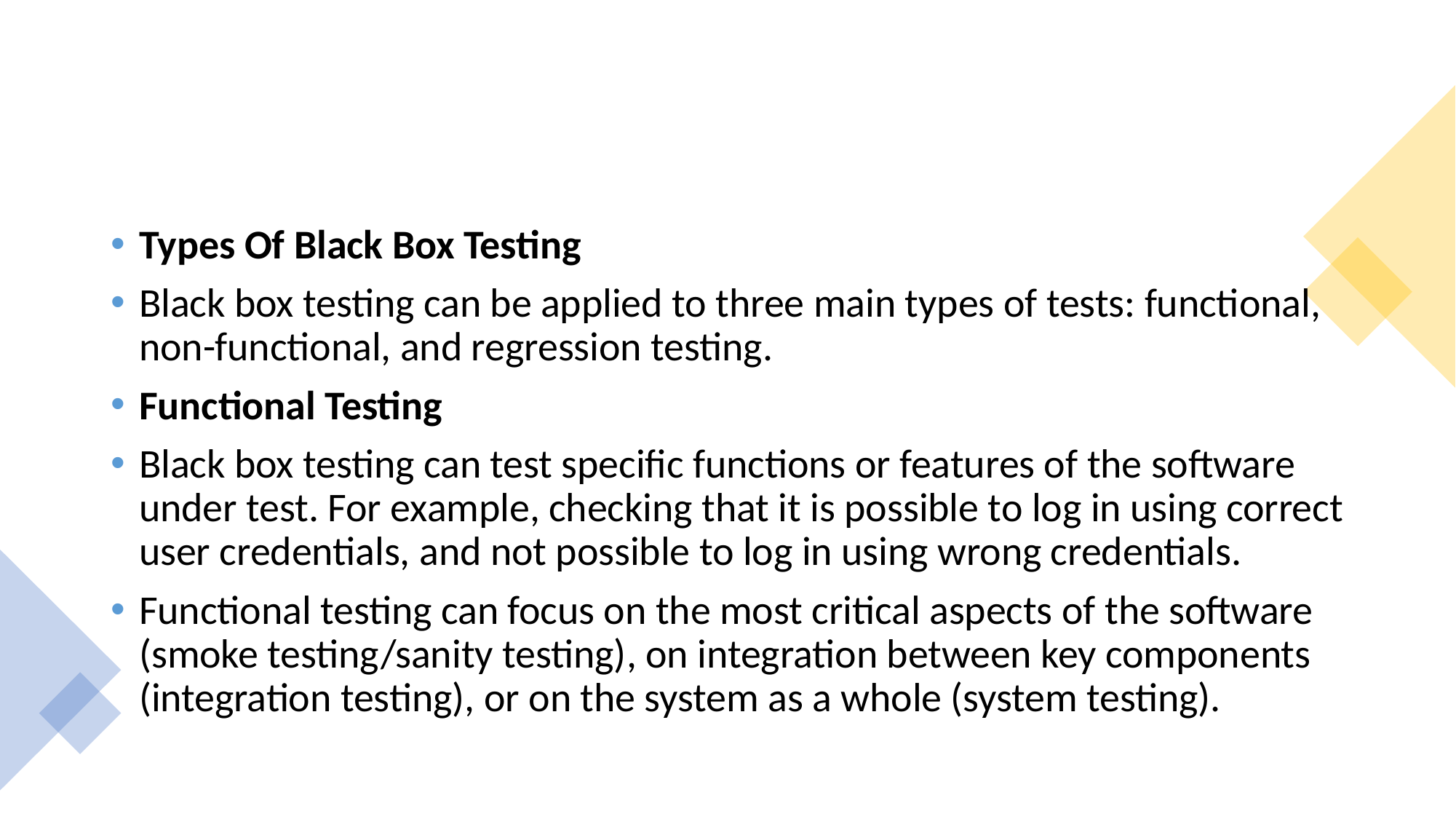

#
Types Of Black Box Testing
Black box testing can be applied to three main types of tests: functional, non-functional, and regression testing.
Functional Testing
Black box testing can test specific functions or features of the software under test. For example, checking that it is possible to log in using correct user credentials, and not possible to log in using wrong credentials.
Functional testing can focus on the most critical aspects of the software (smoke testing/sanity testing), on integration between key components (integration testing), or on the system as a whole (system testing).